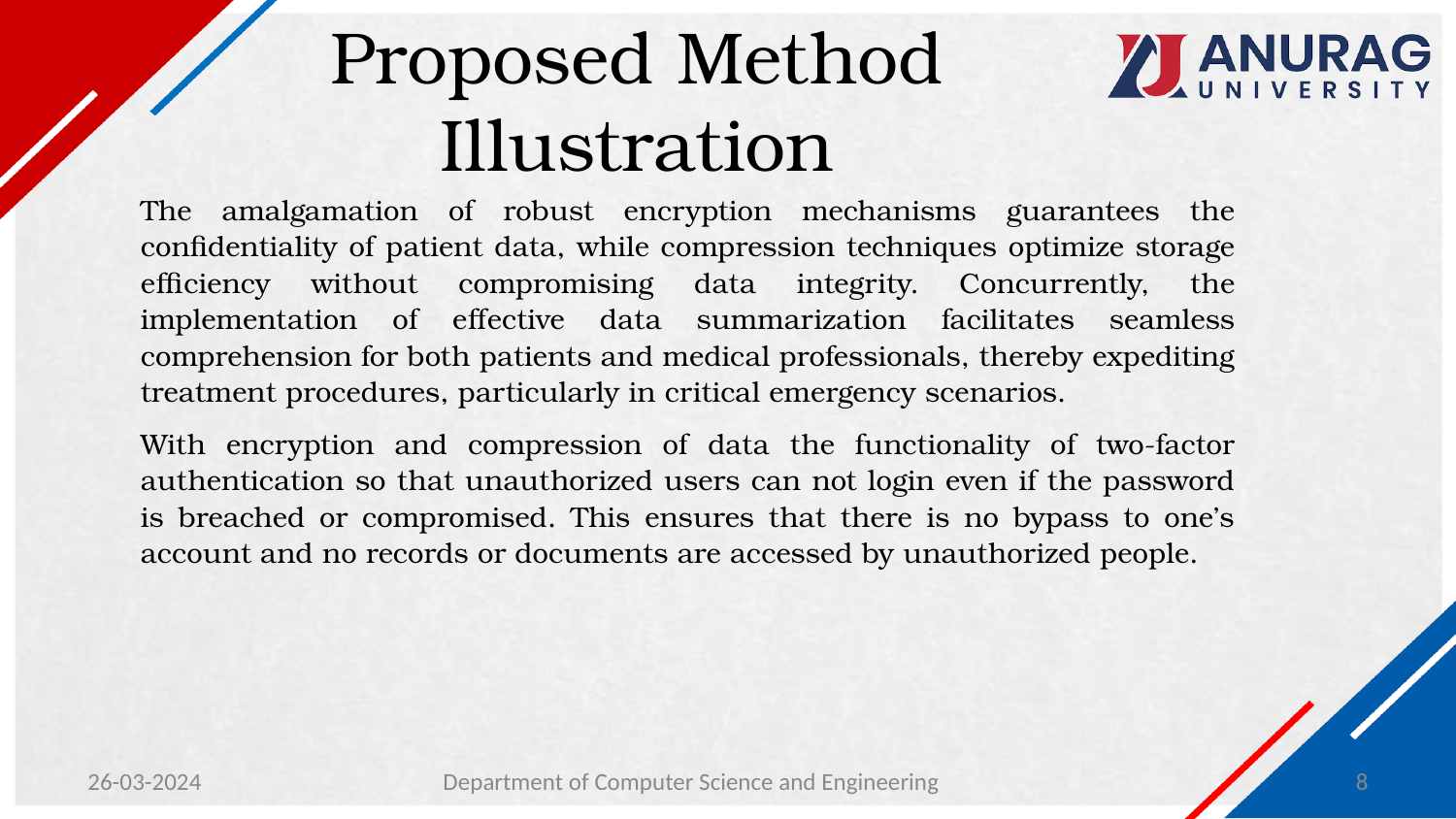

# Proposed Method Illustration
The amalgamation of robust encryption mechanisms guarantees the confidentiality of patient data, while compression techniques optimize storage efficiency without compromising data integrity. Concurrently, the implementation of effective data summarization facilitates seamless comprehension for both patients and medical professionals, thereby expediting treatment procedures, particularly in critical emergency scenarios.
With encryption and compression of data the functionality of two-factor authentication so that unauthorized users can not login even if the password is breached or compromised. This ensures that there is no bypass to one’s account and no records or documents are accessed by unauthorized people.

26-03-2024
Department of Computer Science and Engineering
8